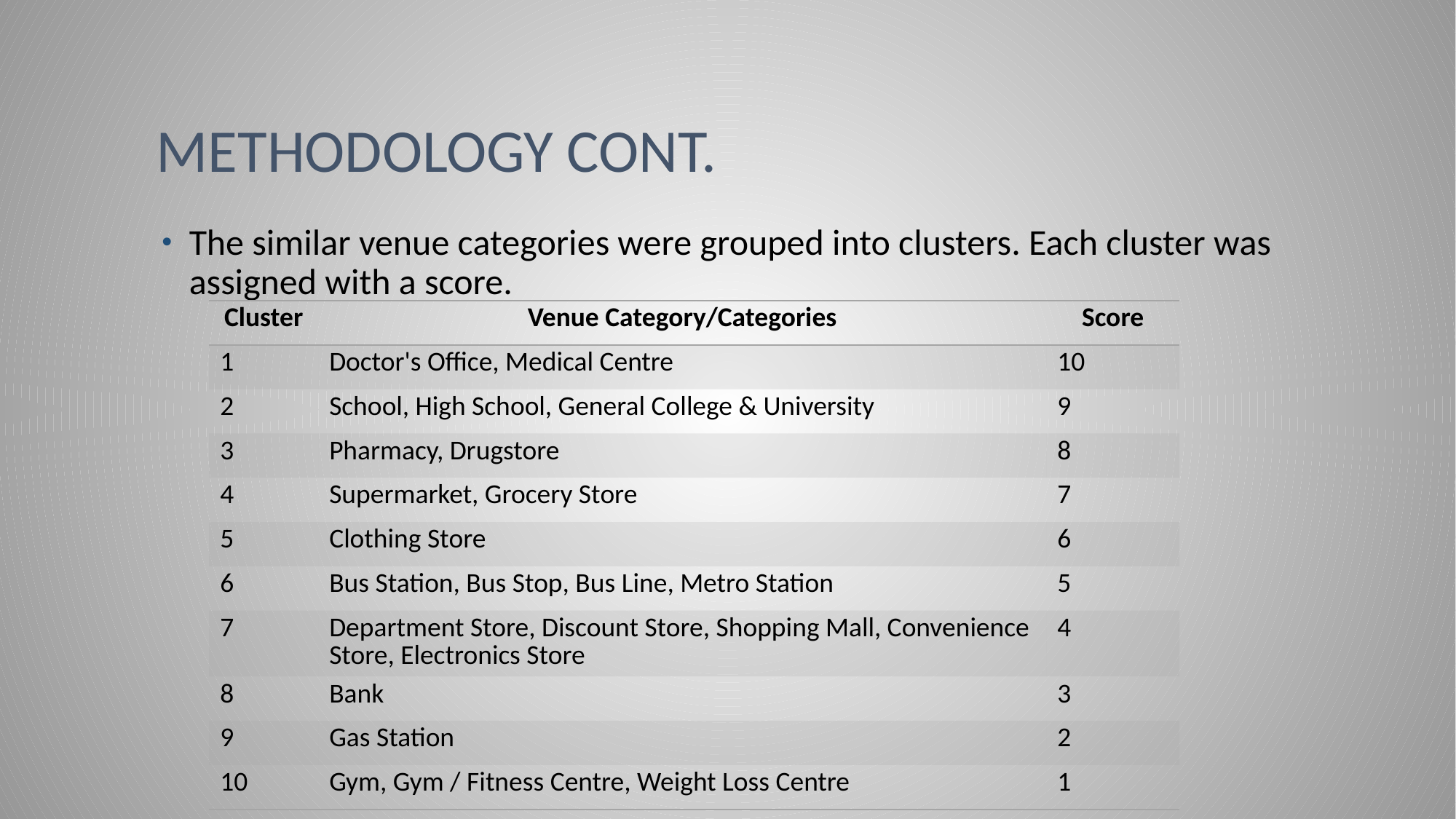

# METHODOLOGY cont.
The similar venue categories were grouped into clusters. Each cluster was assigned with a score.

| Cluster | Venue Category/Categories | Score |
| --- | --- | --- |
| 1 | Doctor's Office, Medical Centre | 10 |
| 2 | School, High School, General College & University | 9 |
| 3 | Pharmacy, Drugstore | 8 |
| 4 | Supermarket, Grocery Store | 7 |
| 5 | Clothing Store | 6 |
| 6 | Bus Station, Bus Stop, Bus Line, Metro Station | 5 |
| 7 | Department Store, Discount Store, Shopping Mall, Convenience Store, Electronics Store | 4 |
| 8 | Bank | 3 |
| 9 | Gas Station | 2 |
| 10 | Gym, Gym / Fitness Centre, Weight Loss Centre | 1 |